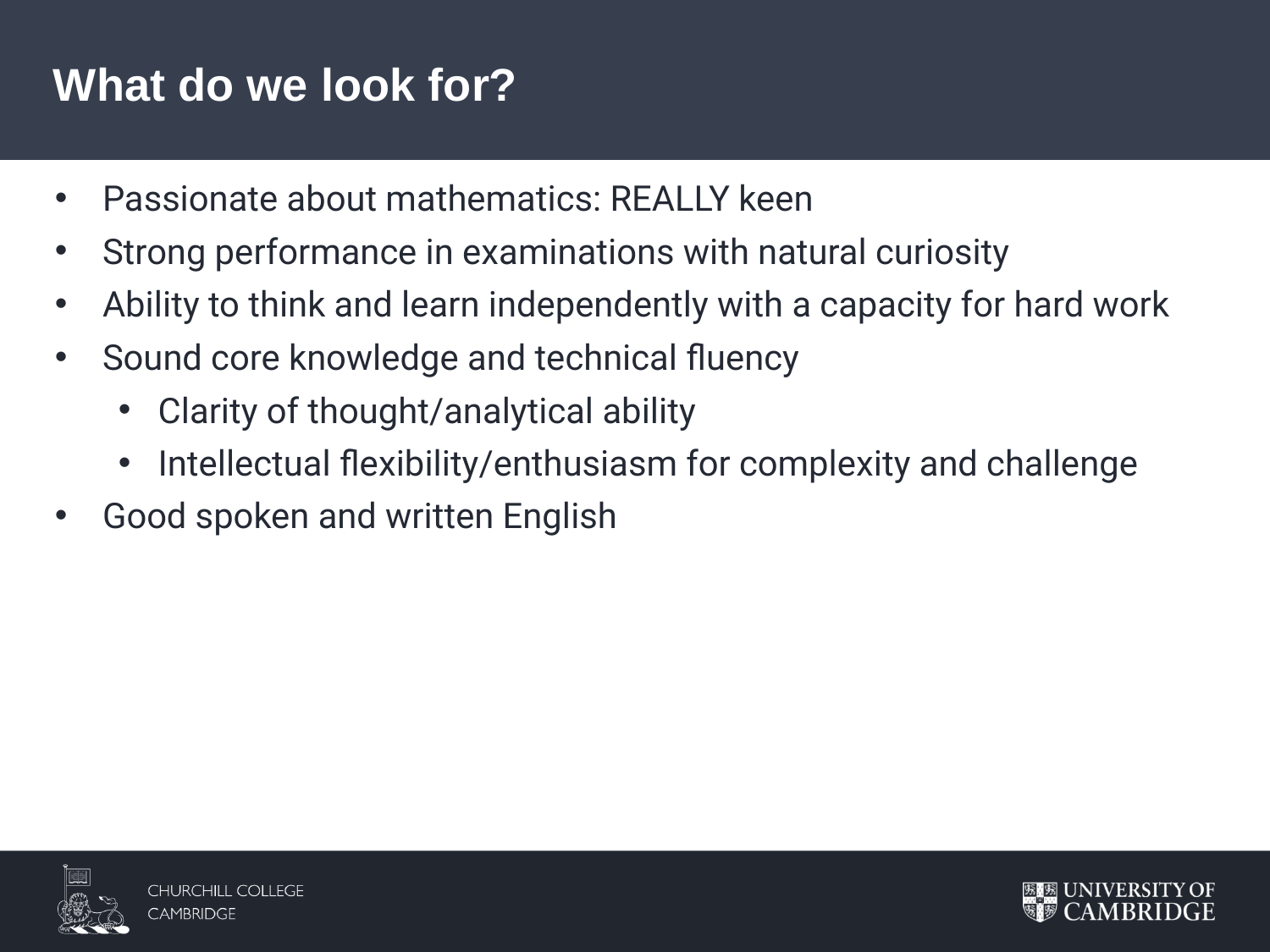

What do we look for?
Passionate about mathematics: REALLY keen
Strong performance in examinations with natural curiosity
Ability to think and learn independently with a capacity for hard work
Sound core knowledge and technical fluency
Clarity of thought/analytical ability
Intellectual flexibility/enthusiasm for complexity and challenge
Good spoken and written English